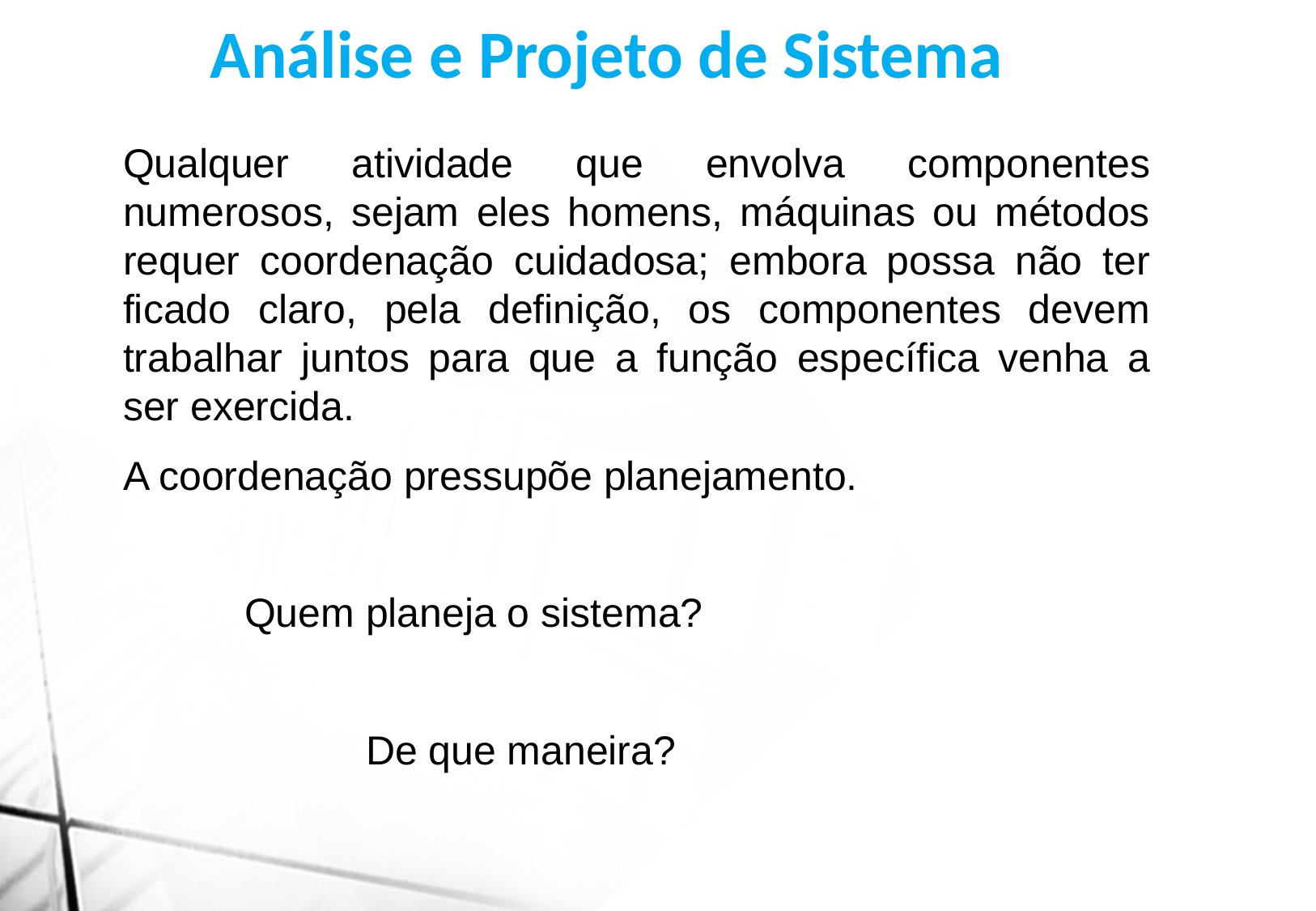

Análise e Projeto de Sistema
Qualquer atividade que envolva componentes numerosos, sejam eles homens, máquinas ou métodos requer coordenação cuidadosa; embora possa não ter ficado claro, pela definição, os componentes devem trabalhar juntos para que a função específica venha a ser exercida.
A coordenação pressupõe planejamento.

	Quem planeja o sistema?

		De que maneira?